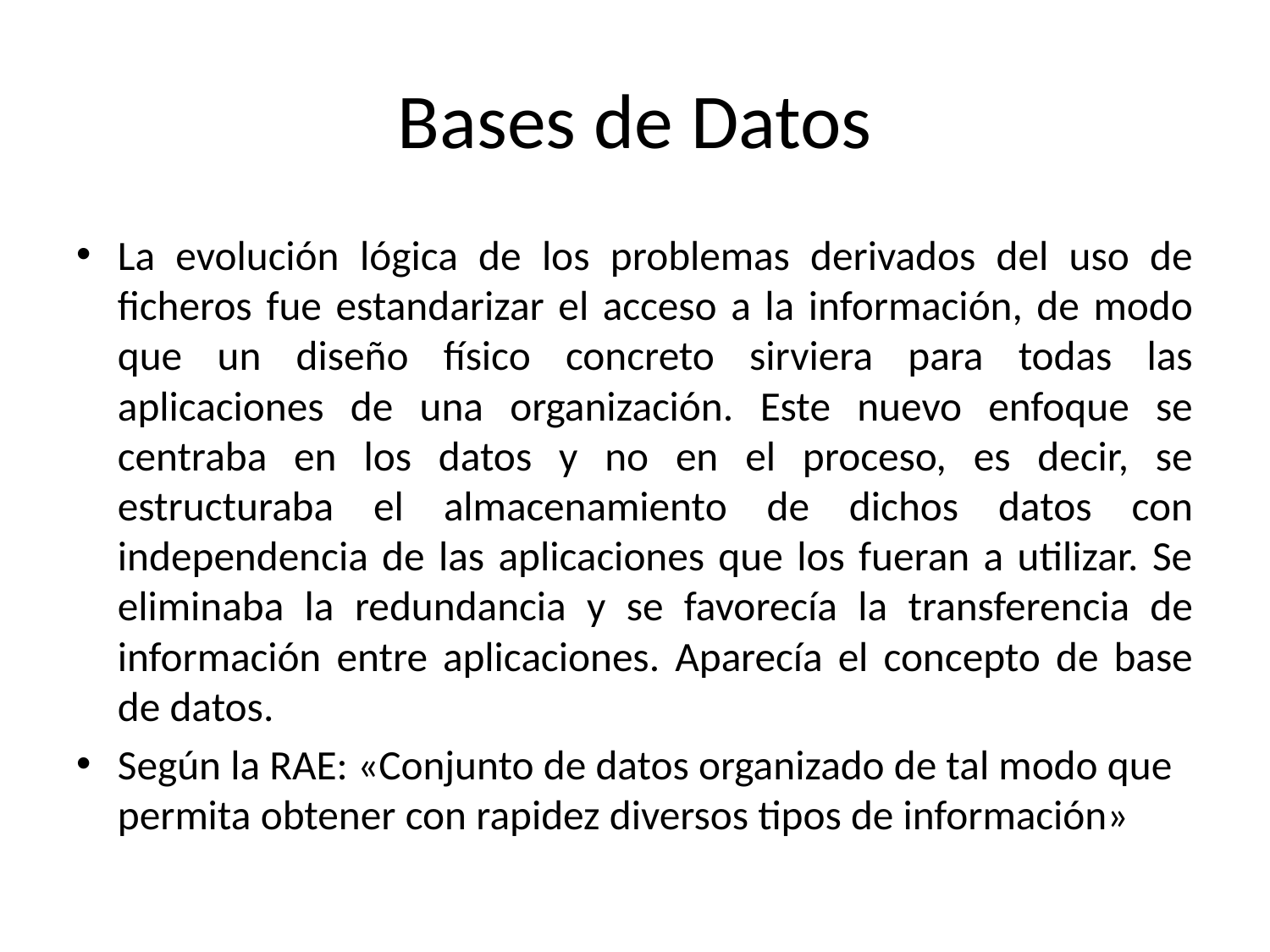

# Bases de Datos
La evolución lógica de los problemas derivados del uso de ficheros fue estandarizar el acceso a la información, de modo que un diseño físico concreto sirviera para todas las aplicaciones de una organización. Este nuevo enfoque se centraba en los datos y no en el proceso, es decir, se estructuraba el almacenamiento de dichos datos con independencia de las aplicaciones que los fueran a utilizar. Se eliminaba la redundancia y se favorecía la transferencia de información entre aplicaciones. Aparecía el concepto de base de datos.
Según la RAE: «Conjunto de datos organizado de tal modo que permita obtener con rapidez diversos tipos de información»